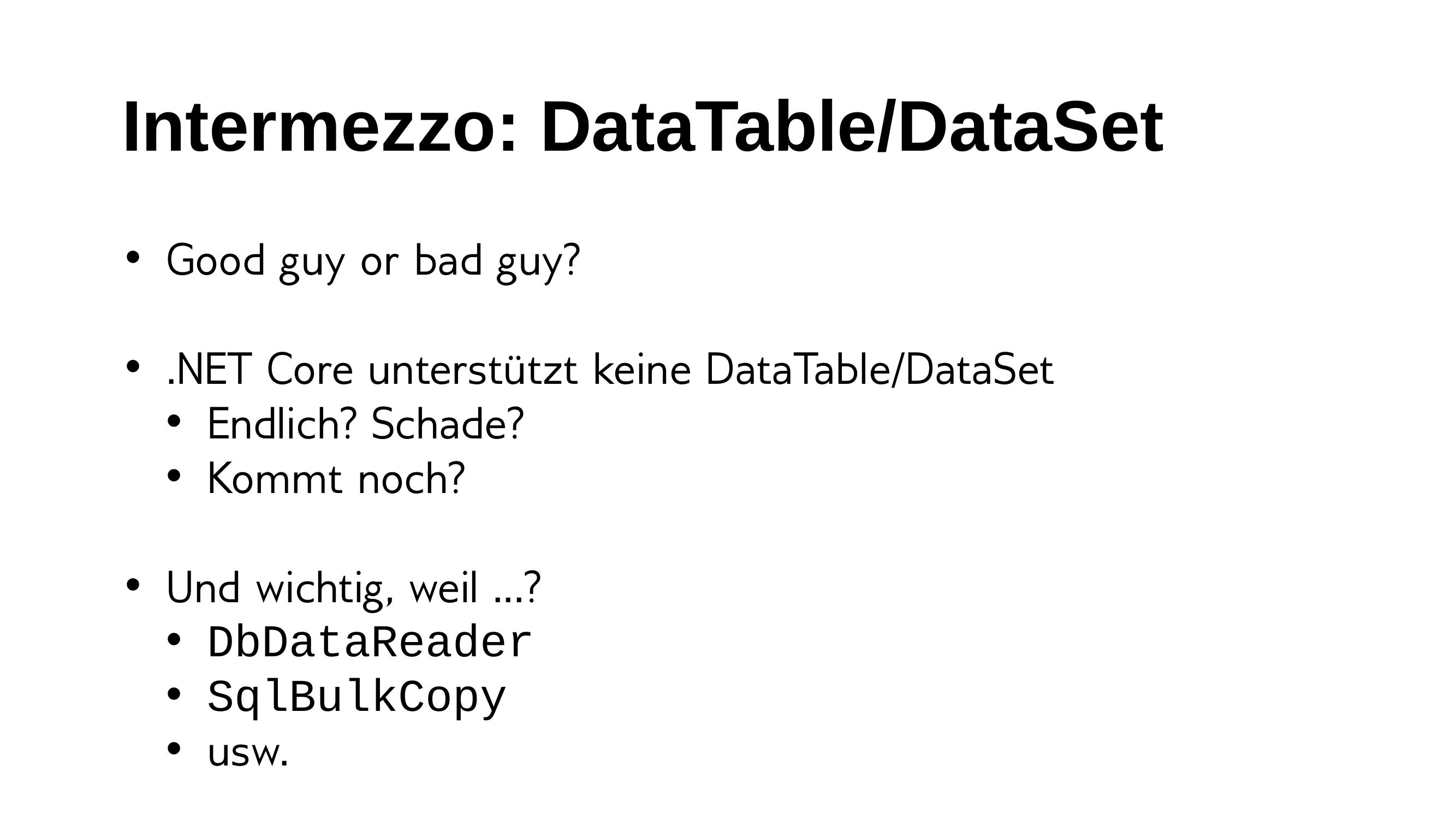

# Intermezzo: DataTable/DataSet
Good guy or bad guy?

.NET Core unterstützt keine DataTable/DataSet
Endlich? Schade?
Kommt noch?

Und wichtig, weil ...?
DbDataReader
SqlBulkCopy
usw.